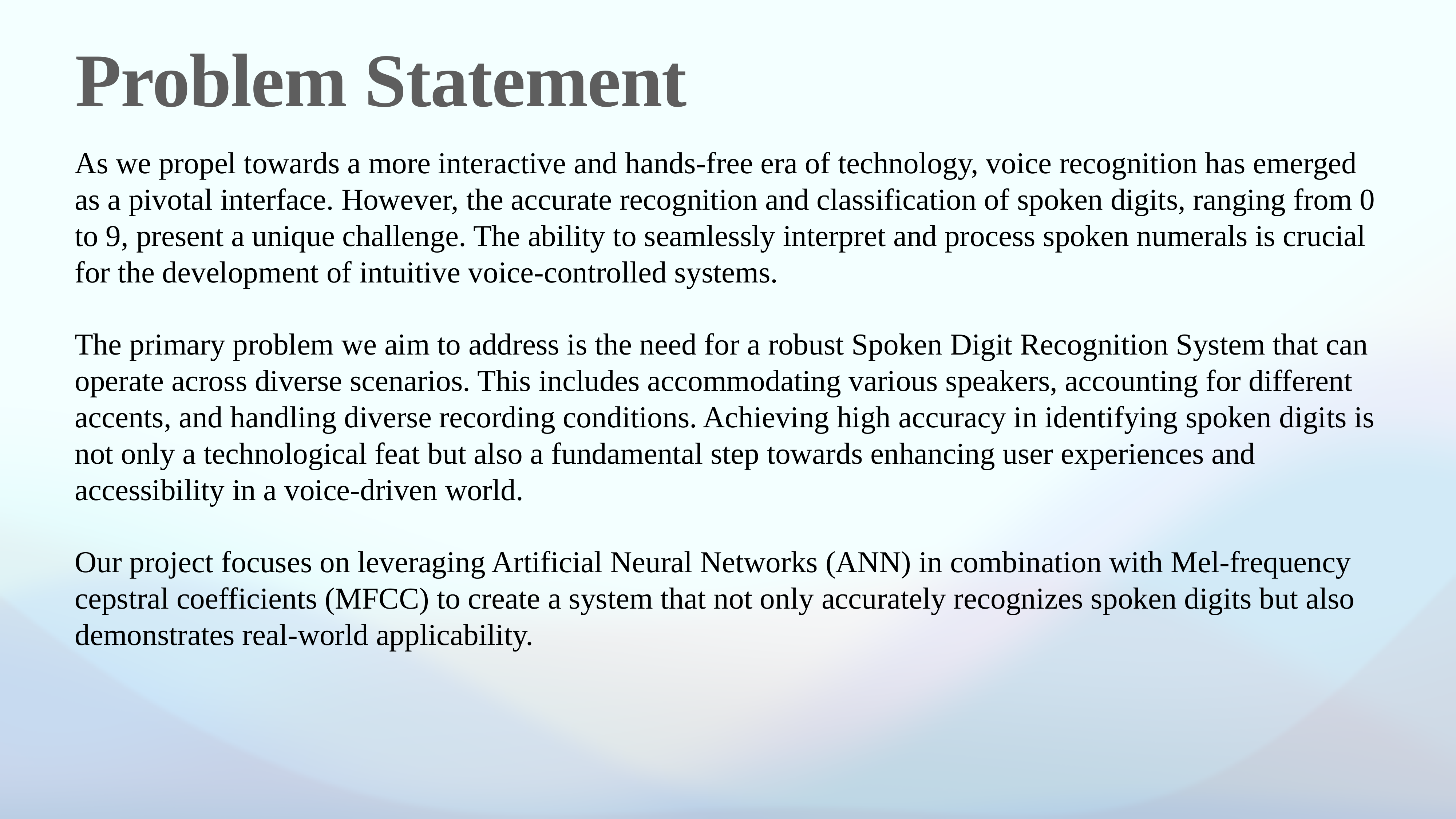

# Problem Statement
As we propel towards a more interactive and hands-free era of technology, voice recognition has emerged as a pivotal interface. However, the accurate recognition and classification of spoken digits, ranging from 0 to 9, present a unique challenge. The ability to seamlessly interpret and process spoken numerals is crucial for the development of intuitive voice-controlled systems.
The primary problem we aim to address is the need for a robust Spoken Digit Recognition System that can operate across diverse scenarios. This includes accommodating various speakers, accounting for different accents, and handling diverse recording conditions. Achieving high accuracy in identifying spoken digits is not only a technological feat but also a fundamental step towards enhancing user experiences and accessibility in a voice-driven world.
Our project focuses on leveraging Artificial Neural Networks (ANN) in combination with Mel-frequency cepstral coefficients (MFCC) to create a system that not only accurately recognizes spoken digits but also demonstrates real-world applicability.